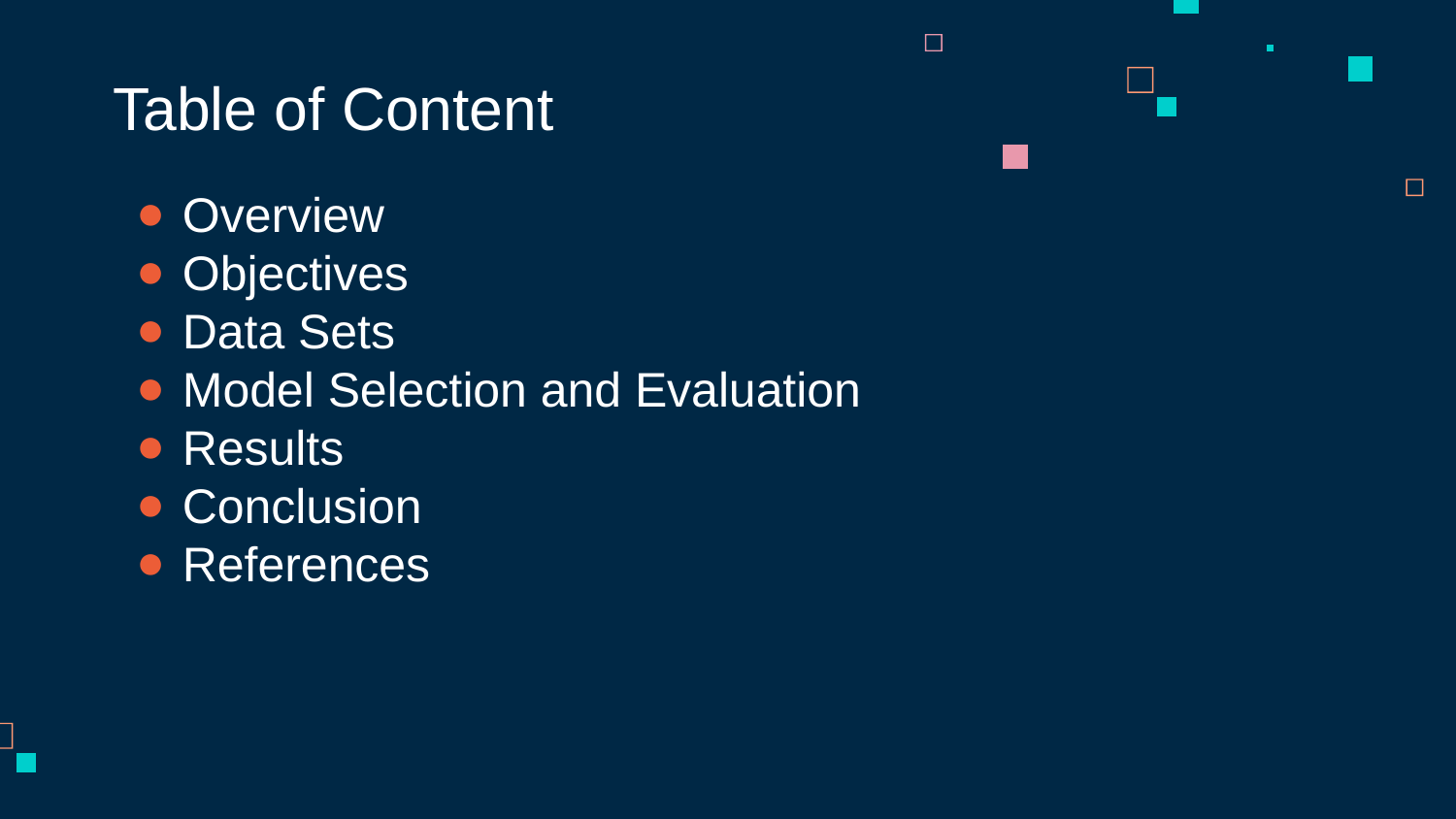

# Table of Content
Overview
Objectives
Data Sets
Model Selection and Evaluation
Results
Conclusion
References